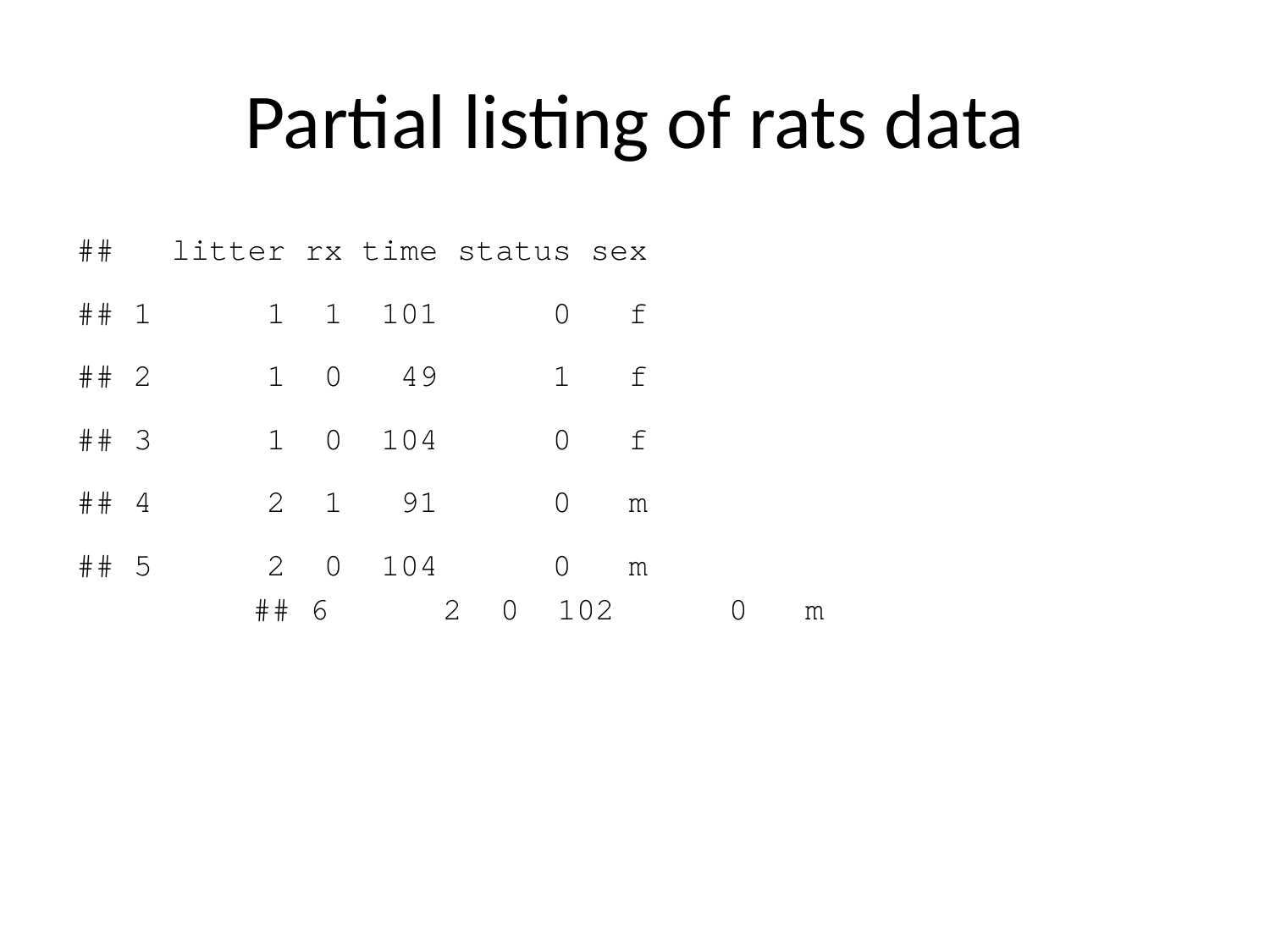

# Partial listing of rats data
##   litter rx time status sex
## 1      1  1  101      0   f
## 2      1  0   49      1   f
## 3      1  0  104      0   f
## 4      2  1   91      0   m
## 5      2  0  104      0   m
## 6      2  0  102      0   m